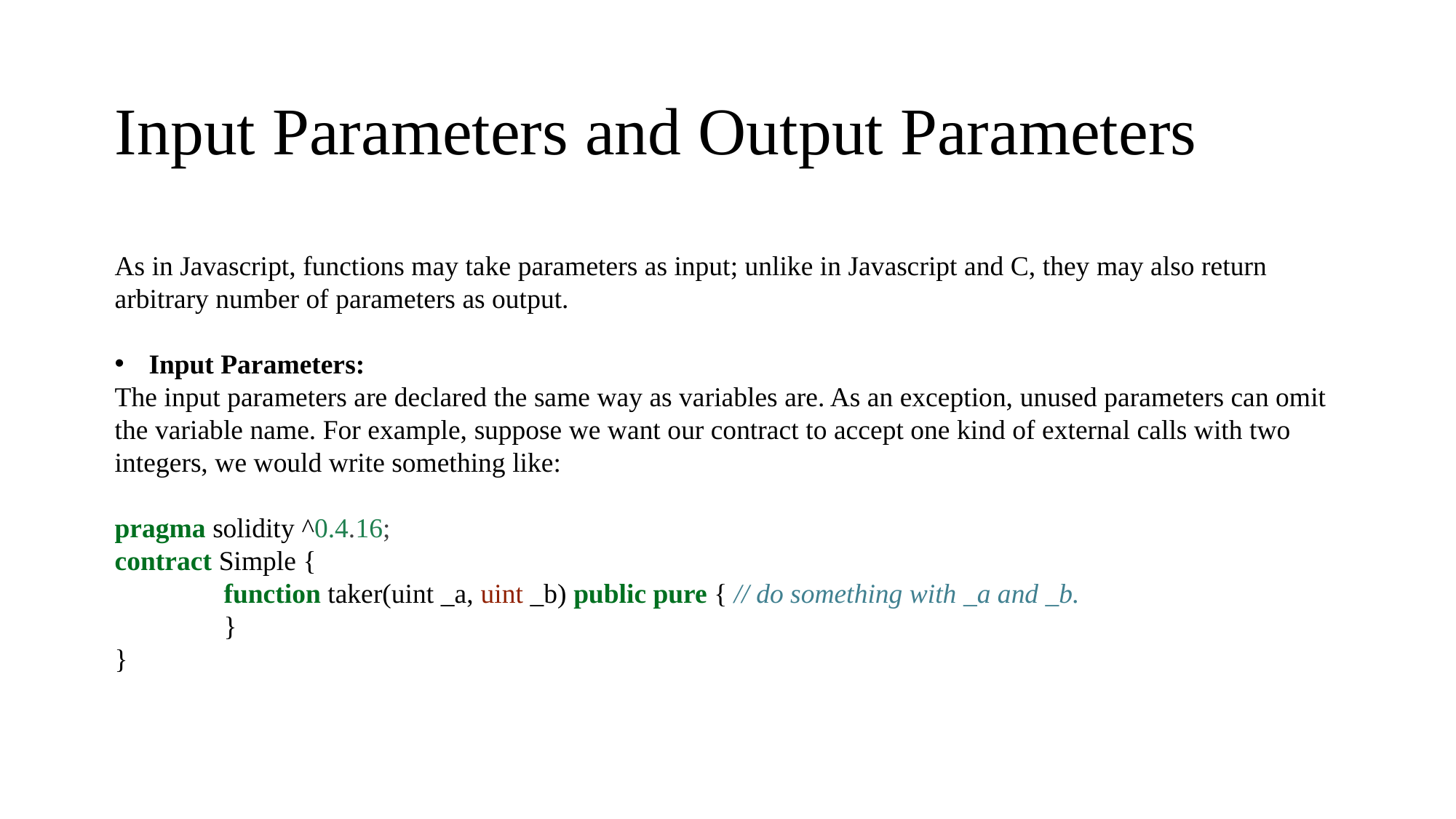

Input Parameters and Output Parameters

As in Javascript, functions may take parameters as input; unlike in Javascript and C, they may also return arbitrary number of parameters as output.

Input Parameters:
The input parameters are declared the same way as variables are. As an exception, unused parameters can omit the variable name. For example, suppose we want our contract to accept one kind of external calls with two integers, we would write something like:

pragma solidity ^0.4.16;
contract Simple {
	function taker(uint _a, uint _b) public pure { // do something with _a and _b.
	}
}